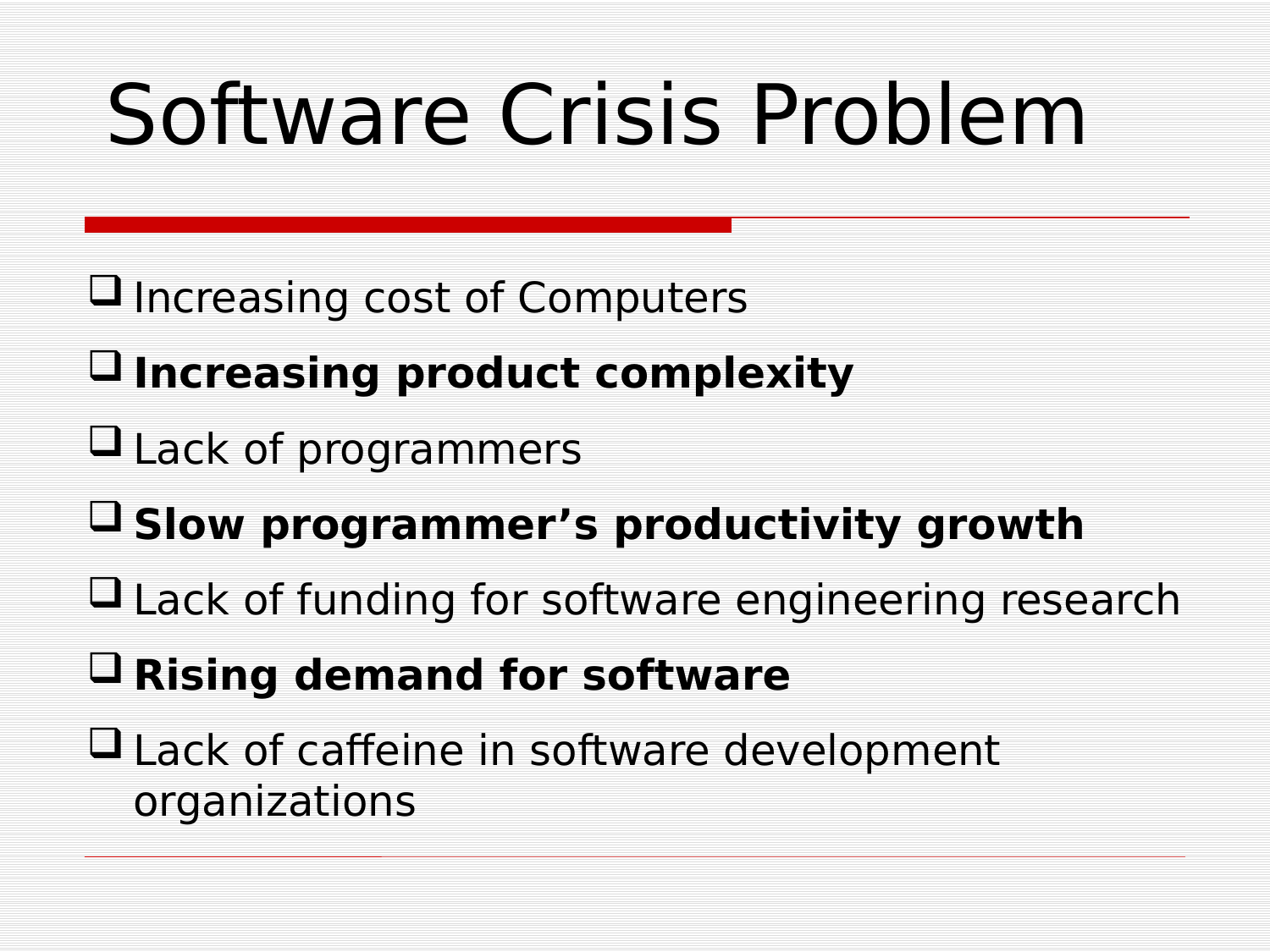

# Software Crisis Problem
Increasing cost of Computers
Increasing product complexity
Lack of programmers
Slow programmer’s productivity growth
Lack of funding for software engineering research
Rising demand for software
Lack of caffeine in software development organizations